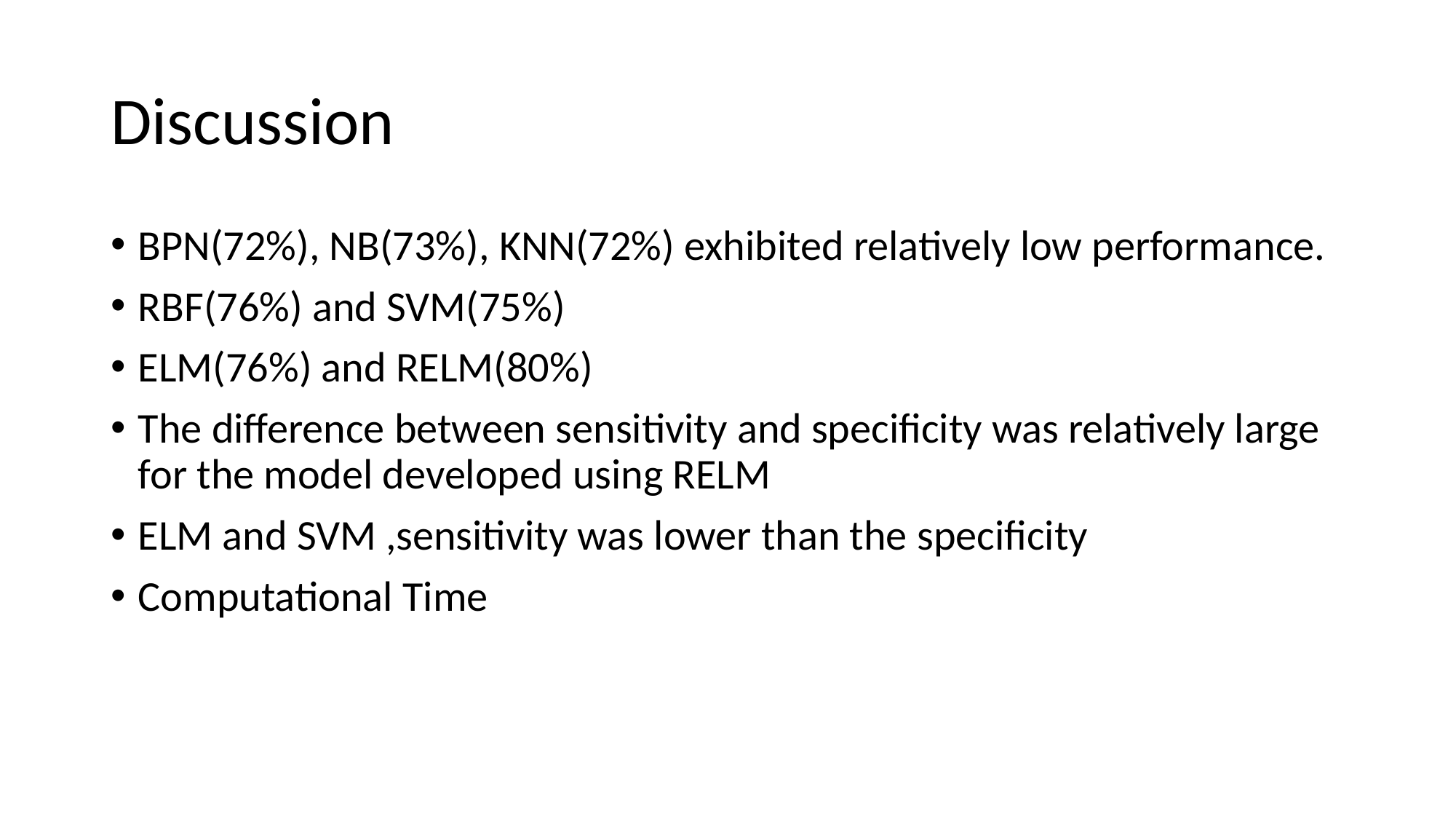

# Discussion
BPN(72%), NB(73%), KNN(72%) exhibited relatively low performance.
RBF(76%) and SVM(75%)
ELM(76%) and RELM(80%)
The difference between sensitivity and specificity was relatively large for the model developed using RELM
ELM and SVM ,sensitivity was lower than the specificity
Computational Time